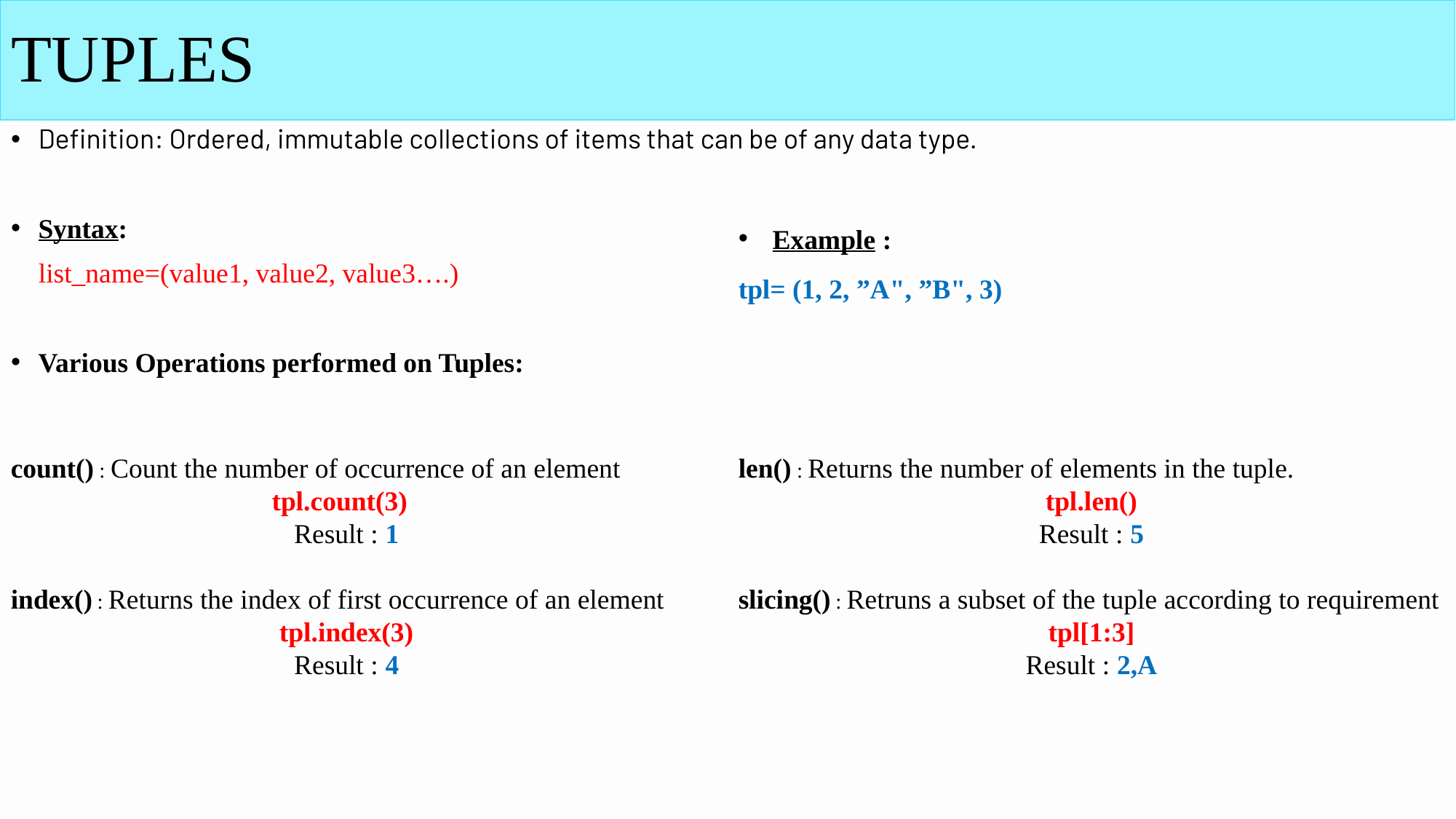

# TUPLES
Definition: Ordered, immutable collections of items that can be of any data type.

Syntax:
    list_name=(value1, value2, value3….)

Various Operations performed on Tuples:

Example :
tpl= (1, 2, ”A", ”B", 3)
len() : Returns the number of elements in the tuple.
tpl.len()
Result : 5

slicing() : Retruns a subset of the tuple according to requirement
tpl[1:3]
Result : 2,A

count() : Count the number of occurrence of an element
tpl.count(3)
Result : 1

index() : Returns the index of first occurrence of an element
tpl.index(3)
Result : 4